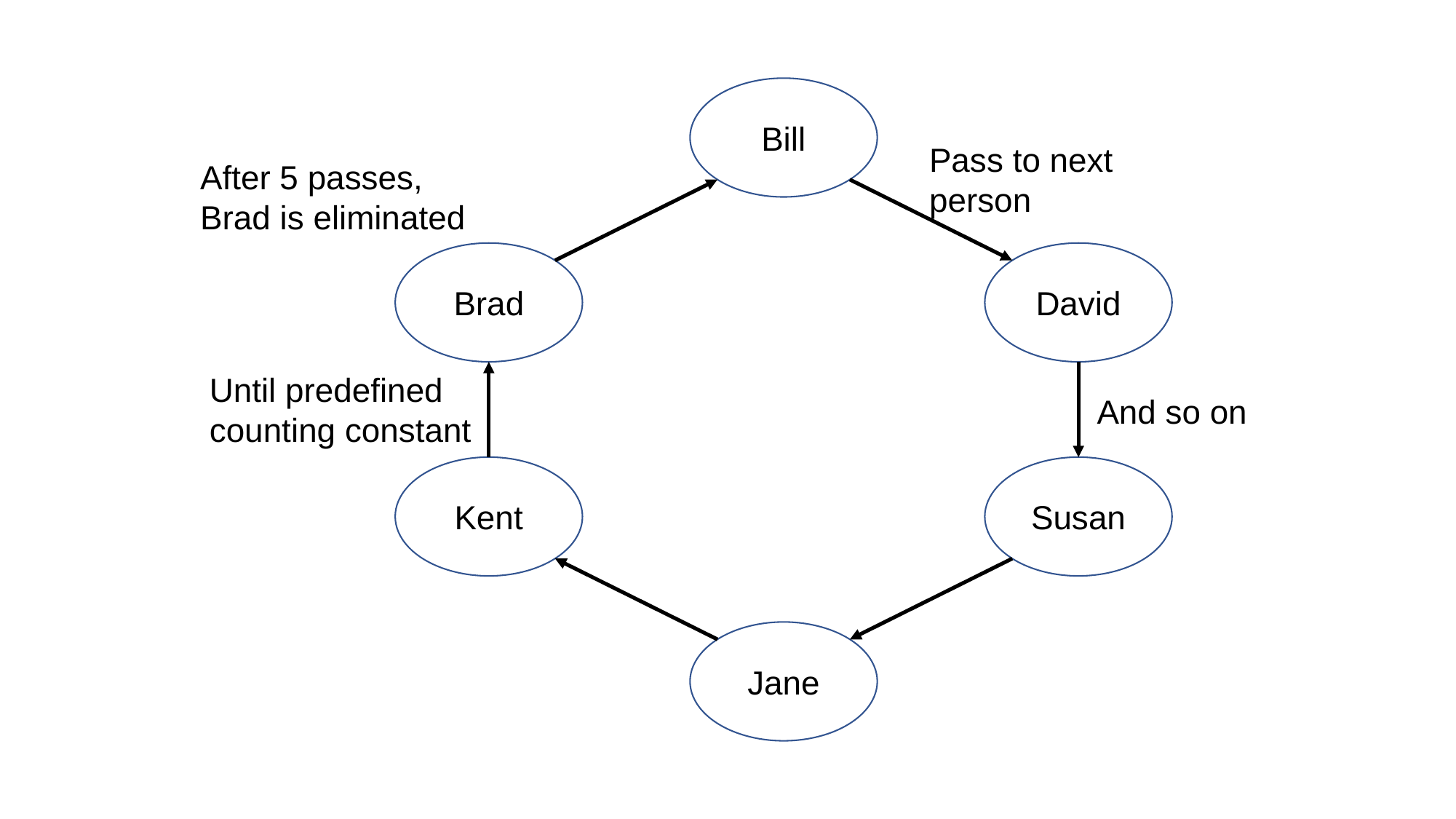

Bill
Pass to next person
After 5 passes,
Brad is eliminated
Brad
David
Until predefined counting constant
And so on
Kent
Susan
Jane